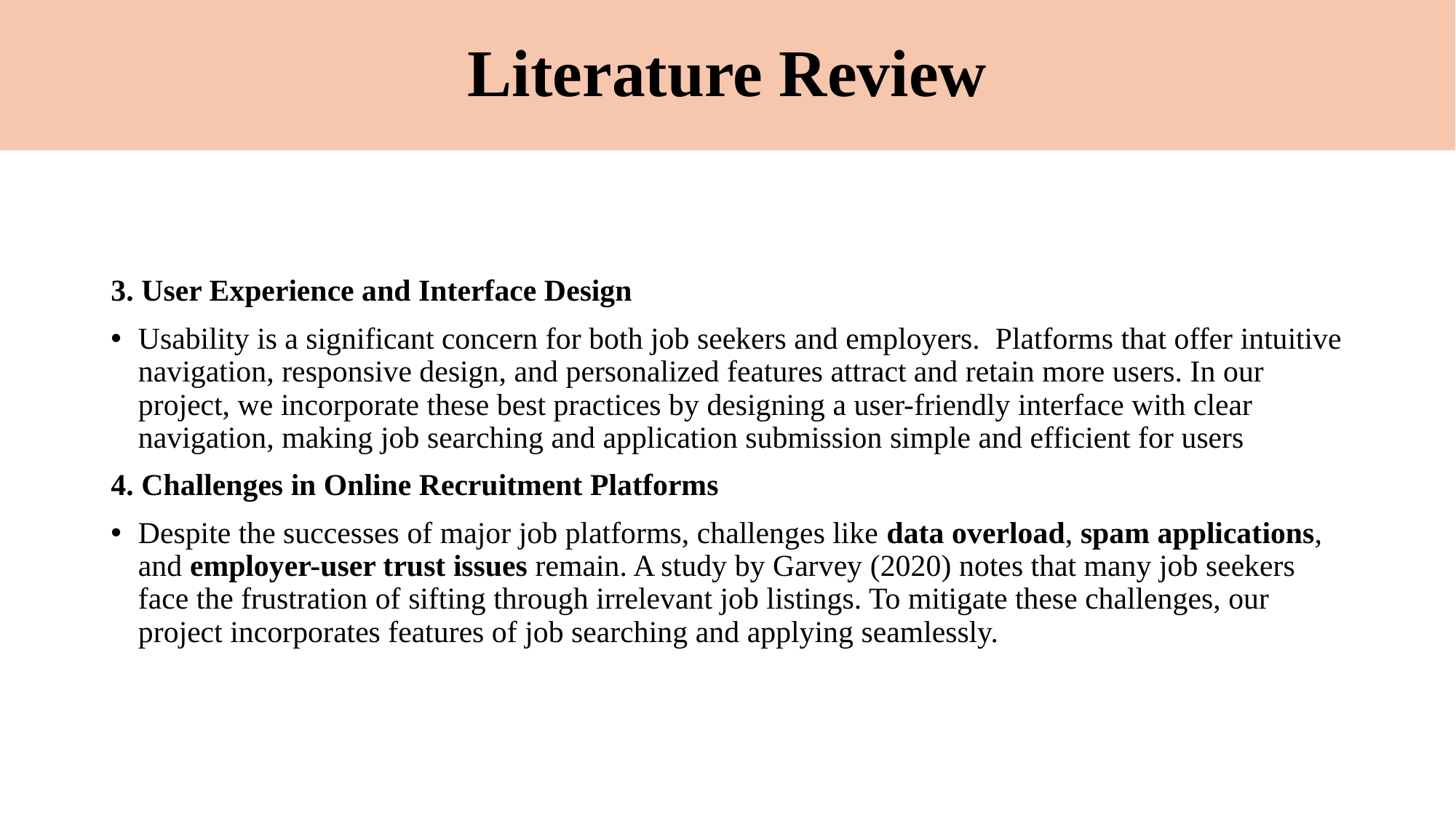

Literature Review
# Literature Review

3. User Experience and Interface Design
Usability is a significant concern for both job seekers and employers.  Platforms that offer intuitive navigation, responsive design, and personalized features attract and retain more users. In our project, we incorporate these best practices by designing a user-friendly interface with clear navigation, making job searching and application submission simple and efficient for users
4. Challenges in Online Recruitment Platforms
Despite the successes of major job platforms, challenges like data overload, spam applications, and employer-user trust issues remain. A study by Garvey (2020) notes that many job seekers face the frustration of sifting through irrelevant job listings. To mitigate these challenges, our project incorporates features of job searching and applying seamlessly.